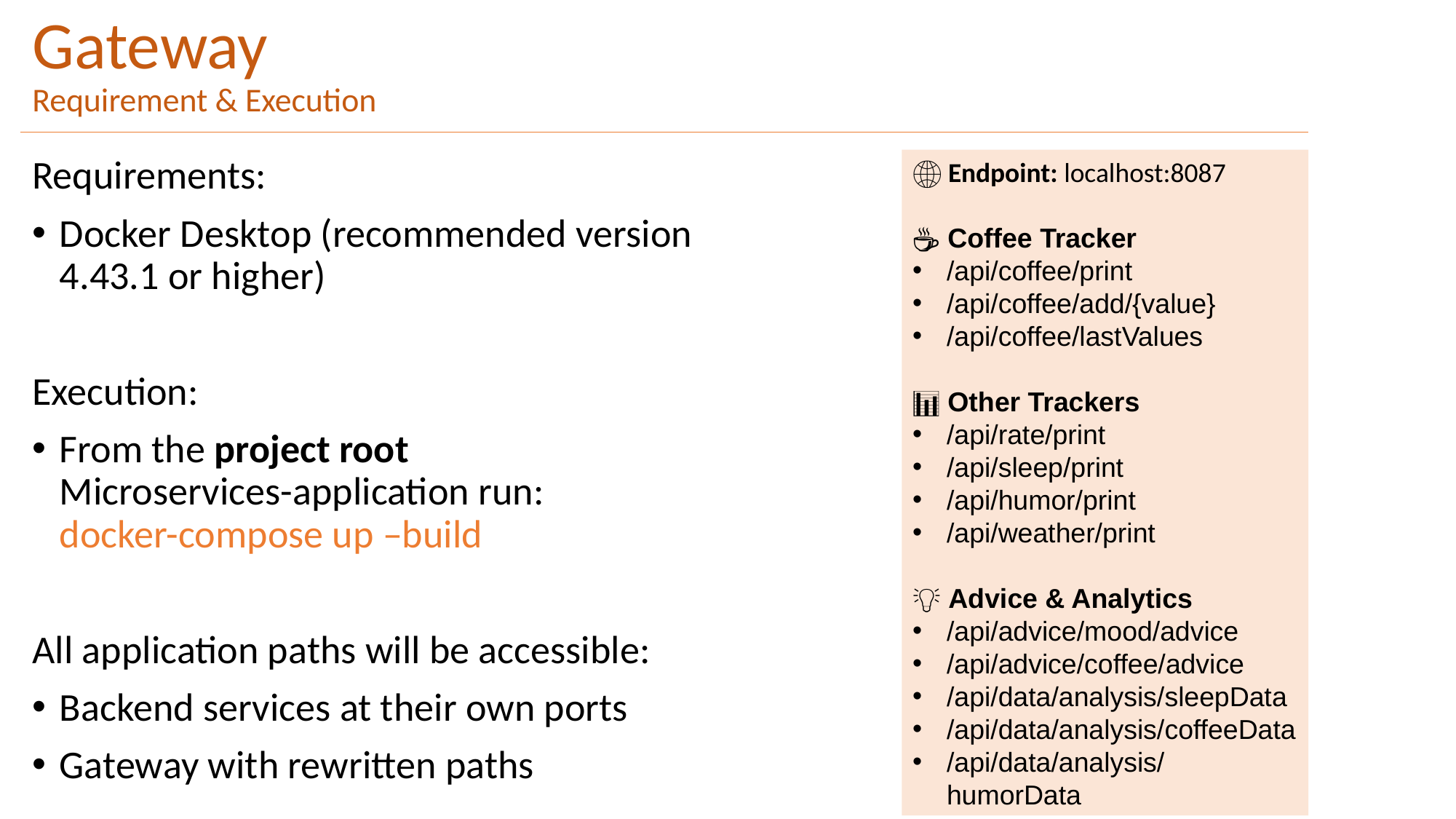

Gateway
Requirement & Execution
Requirements:
Docker Desktop (recommended version 4.43.1 or higher)

Execution:
From the project root
Microservices-application run:
docker-compose up –build

All application paths will be accessible:
Backend services at their own ports
Gateway with rewritten paths
🌐 Endpoint: localhost:8087
☕ Coffee Tracker
/api/coffee/print
/api/coffee/add/{value}
/api/coffee/lastValues

📊 Other Trackers
/api/rate/print
/api/sleep/print
/api/humor/print
/api/weather/print

💡 Advice & Analytics
/api/advice/mood/advice
/api/advice/coffee/advice
/api/data/analysis/sleepData
/api/data/analysis/coffeeData
/api/data/analysis/humorData